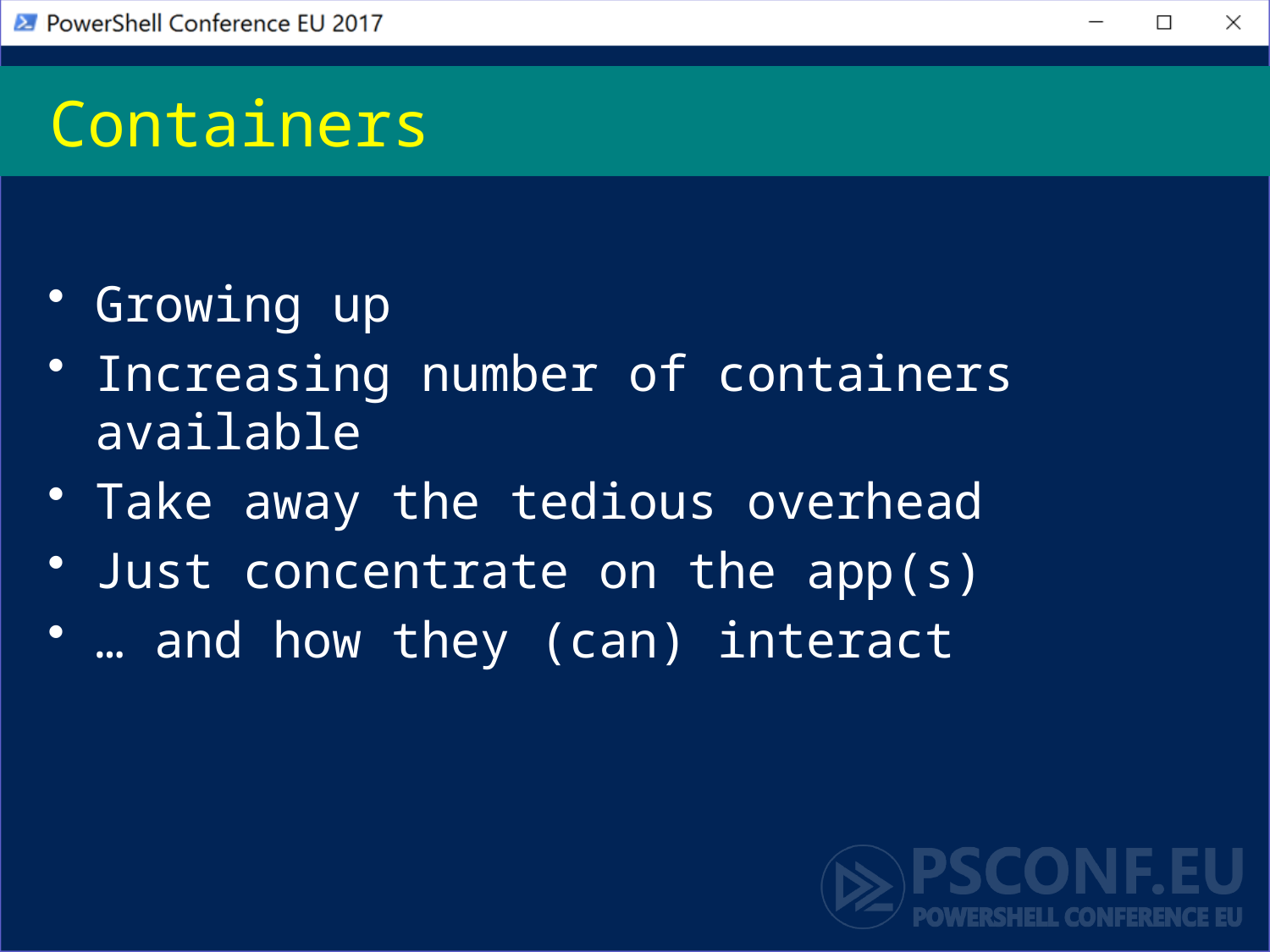

# Containers
Growing up
Increasing number of containers available
Take away the tedious overhead
Just concentrate on the app(s)
… and how they (can) interact